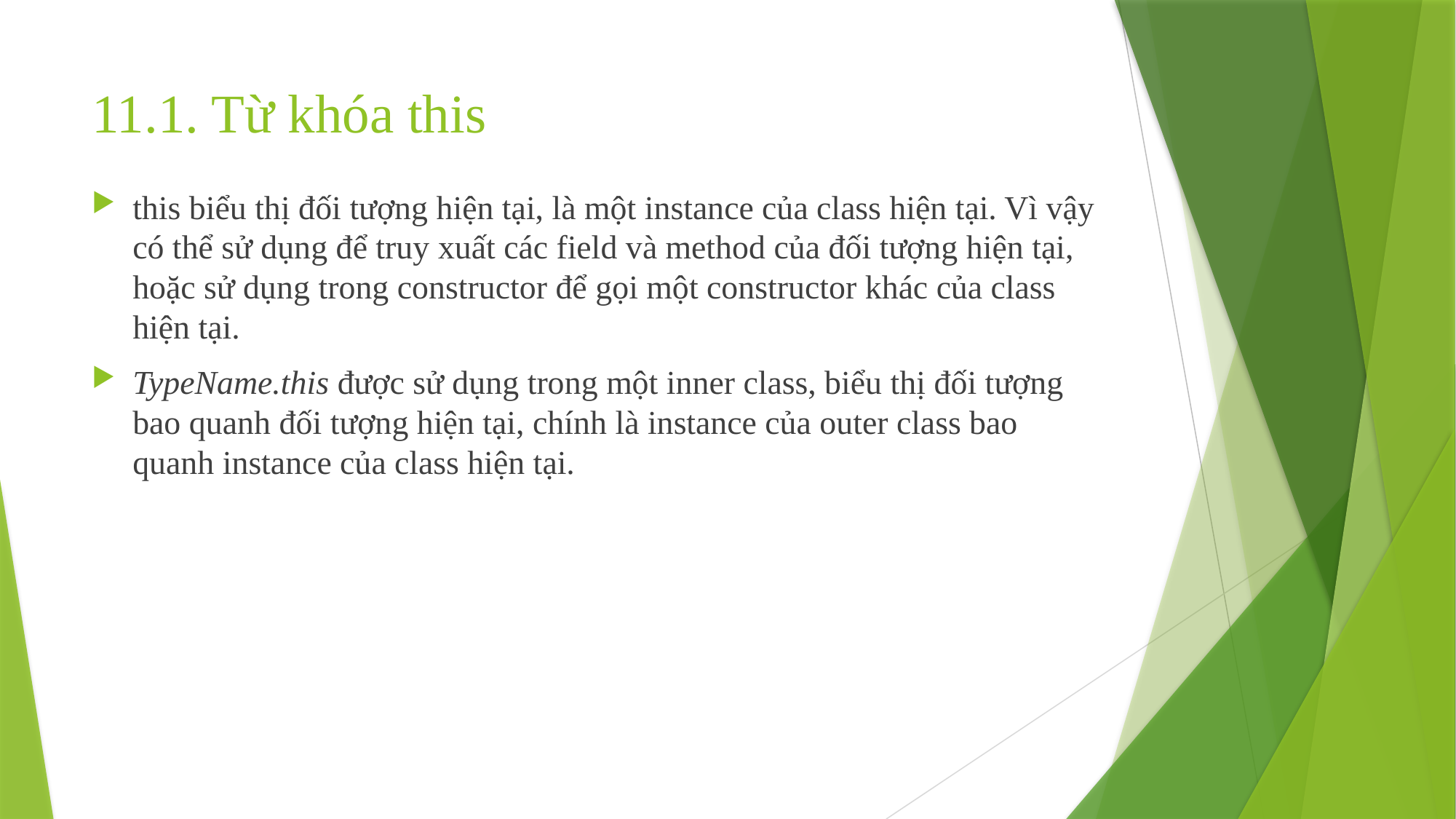

# 11.1. Từ khóa this
this biểu thị đối tượng hiện tại, là một instance của class hiện tại. Vì vậy có thể sử dụng để truy xuất các field và method của đối tượng hiện tại, hoặc sử dụng trong constructor để gọi một constructor khác của class hiện tại.
TypeName.this được sử dụng trong một inner class, biểu thị đối tượng bao quanh đối tượng hiện tại, chính là instance của outer class bao quanh instance của class hiện tại.